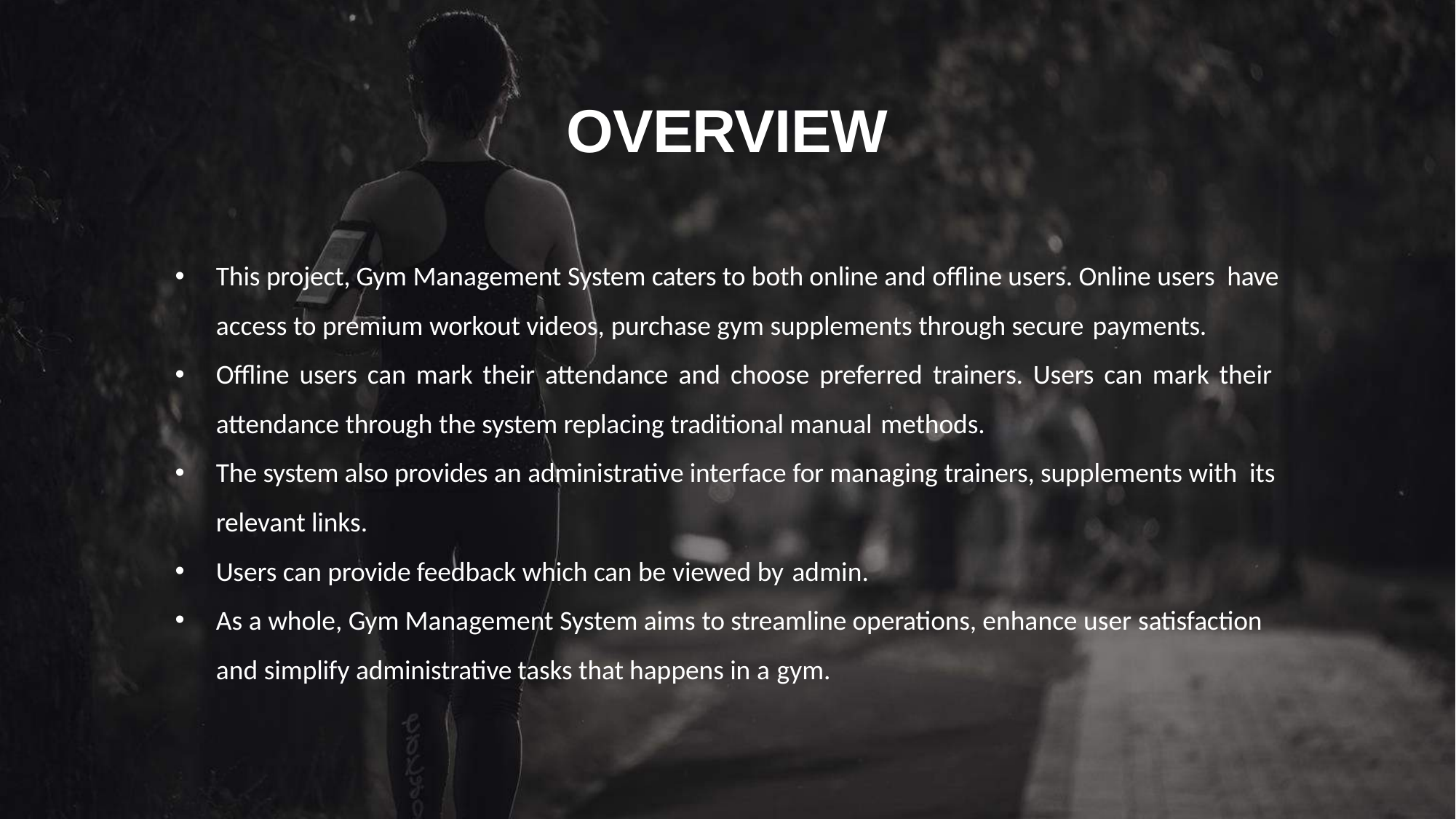

# OVERVIEW
This project, Gym Management System caters to both online and offline users. Online users  have access to premium workout videos, purchase gym supplements through secure payments.
Offline users can mark their attendance and choose preferred trainers. Users can mark their
attendance through the system replacing traditional manual methods.
The system also provides an administrative interface for managing trainers, supplements with  its relevant links.
Users can provide feedback which can be viewed by admin.
As a whole, Gym Management System aims to streamline operations, enhance user satisfaction  and simplify administrative tasks that happens in a gym.